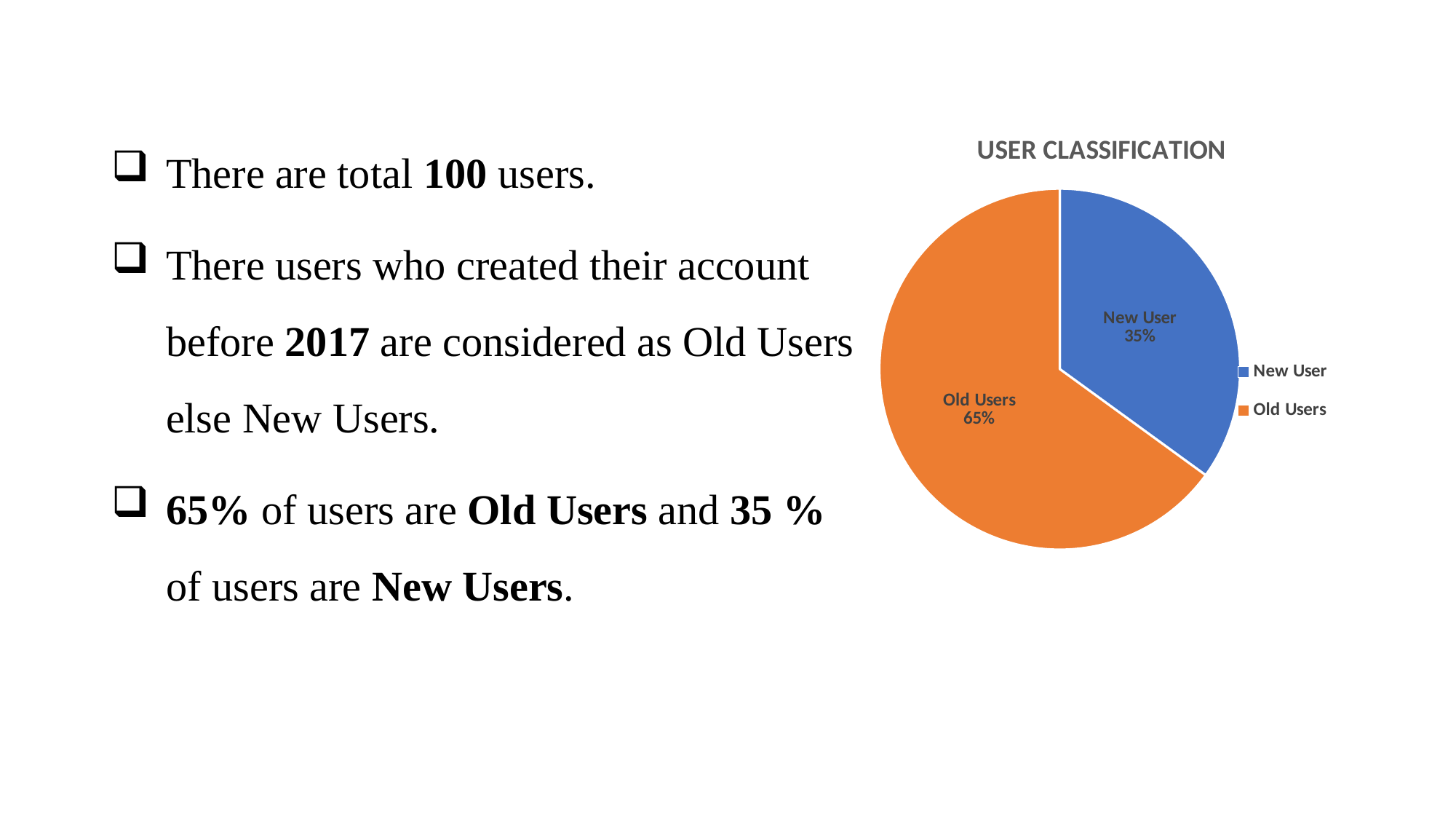

There are total 100 users.
There users who created their account before 2017 are considered as Old Users else New Users.
65% of users are Old Users and 35 % of users are New Users.

### Chart: USER CLASSIFICATION

| Category | Total |
|---|---|
| New User | 35.0 |
| Old Users | 65.0 |